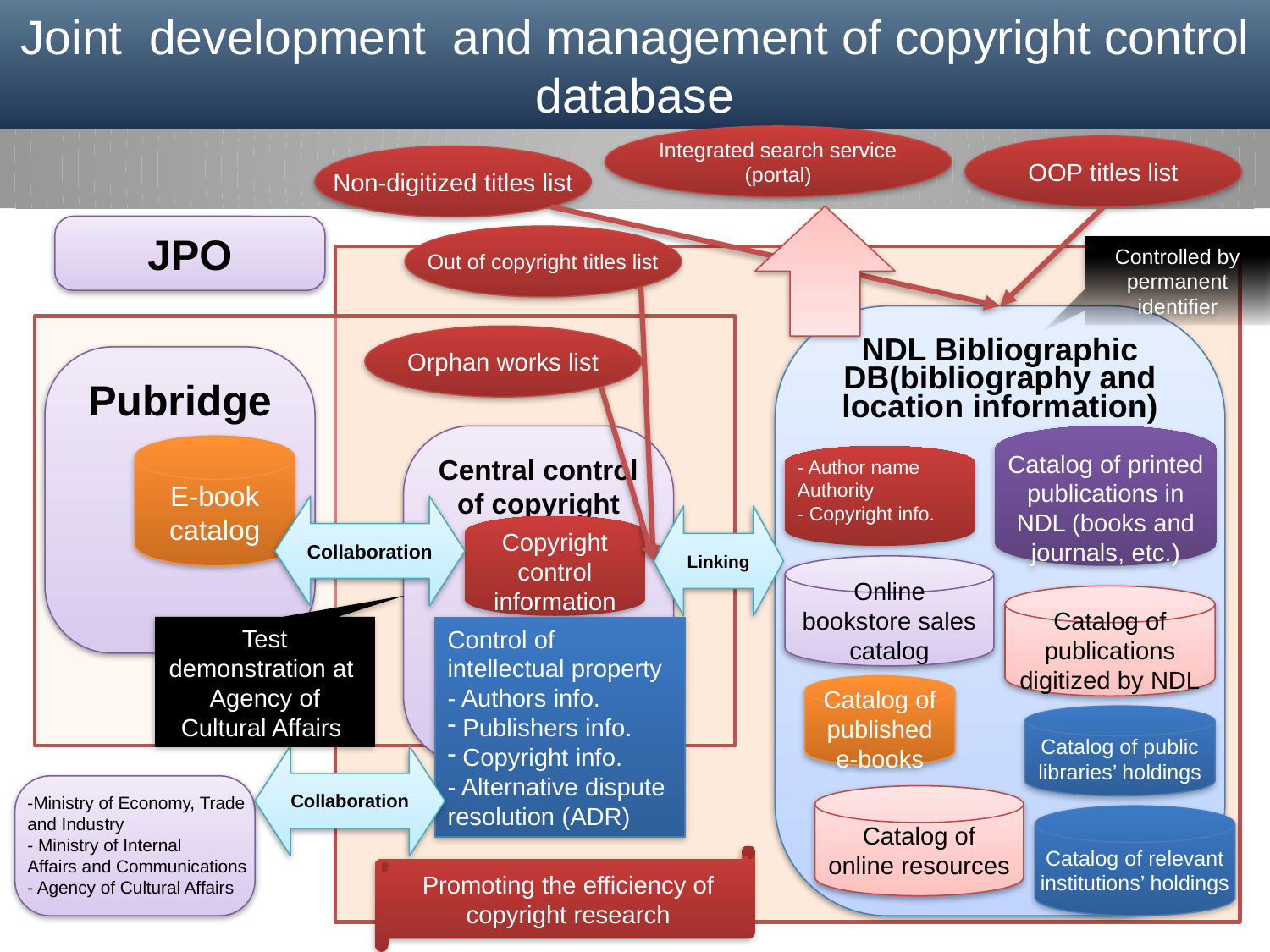

# Joint  development  and management of copyright control database
Integrated search service
(portal)
OOP titles list
Non-digitized titles list

JPO
Out of copyright titles list
Controlled by permanent identifier

NDL Bibliographic DB(bibliography and location information)

Orphan works list
Pubridge

Central control
of copyright

Catalog of printed publications in NDL (books and journals, etc.)
E-book catalog
- Author name Authority
- Copyright info.

Collaboration
Linking
Copyright control information
Online bookstore sales catalog
JPO
Catalog of publications digitized by NDL
Control of intellectual property
- Authors info.
 Publishers info.
 Copyright info.
- Alternative dispute resolution (ADR)
Test demonstration at  Agency of Cultural Affairs
Catalog of published e-books
Catalog of public libraries’ holdings
Collaboration

-Ministry of Economy, Trade
and Industry
- Ministry of Internal
Affairs and Communications
- Agency of Cultural Affairs

Catalog of online resources
Catalog of relevant institutions’ holdings
Promoting the efficiency of copyright research